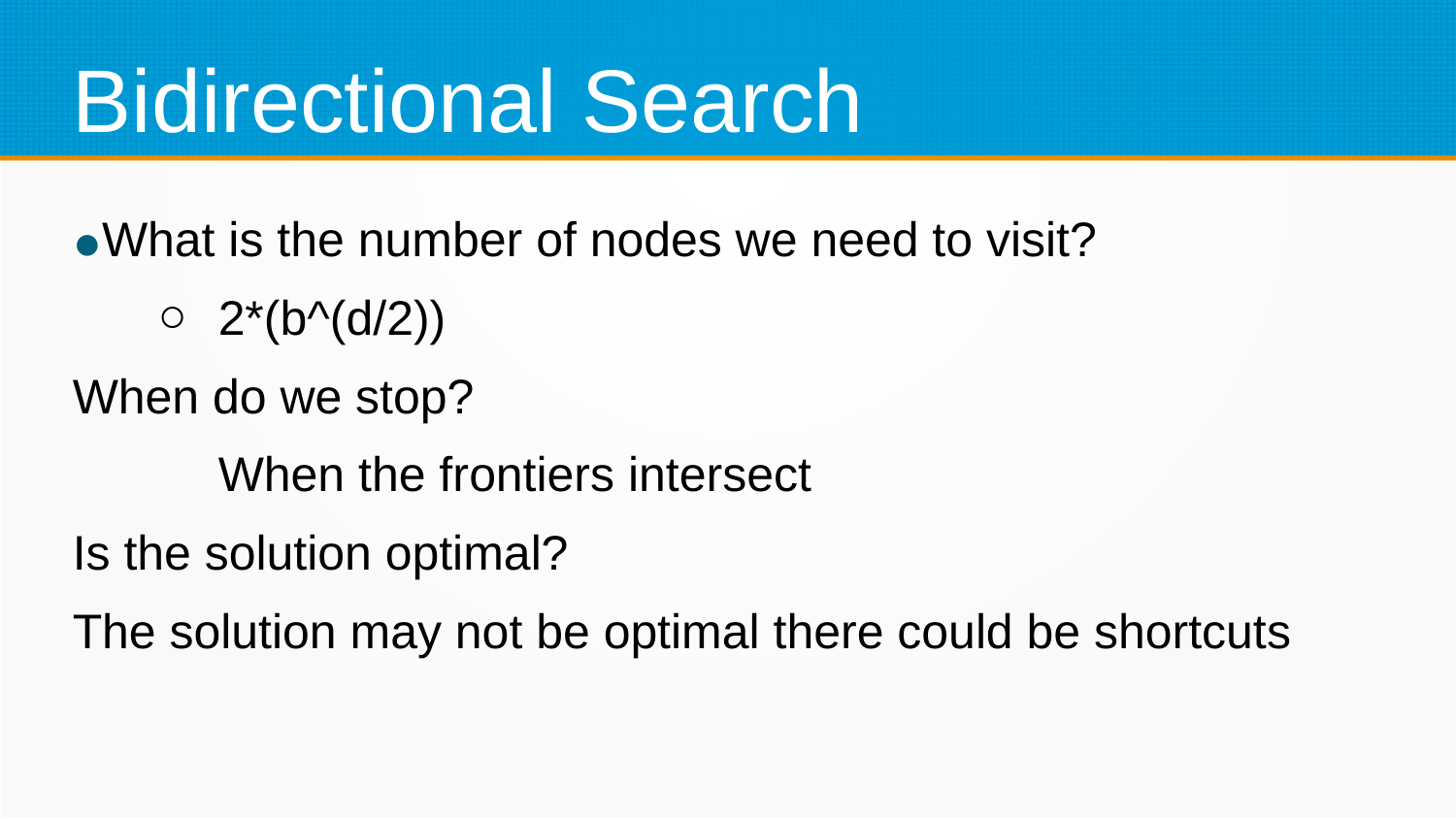

Bidirectional Search
What is the number of nodes we need to visit?
2*(b^(d/2))
When do we stop?
	When the frontiers intersect
Is the solution optimal?
The solution may not be optimal there could be shortcuts